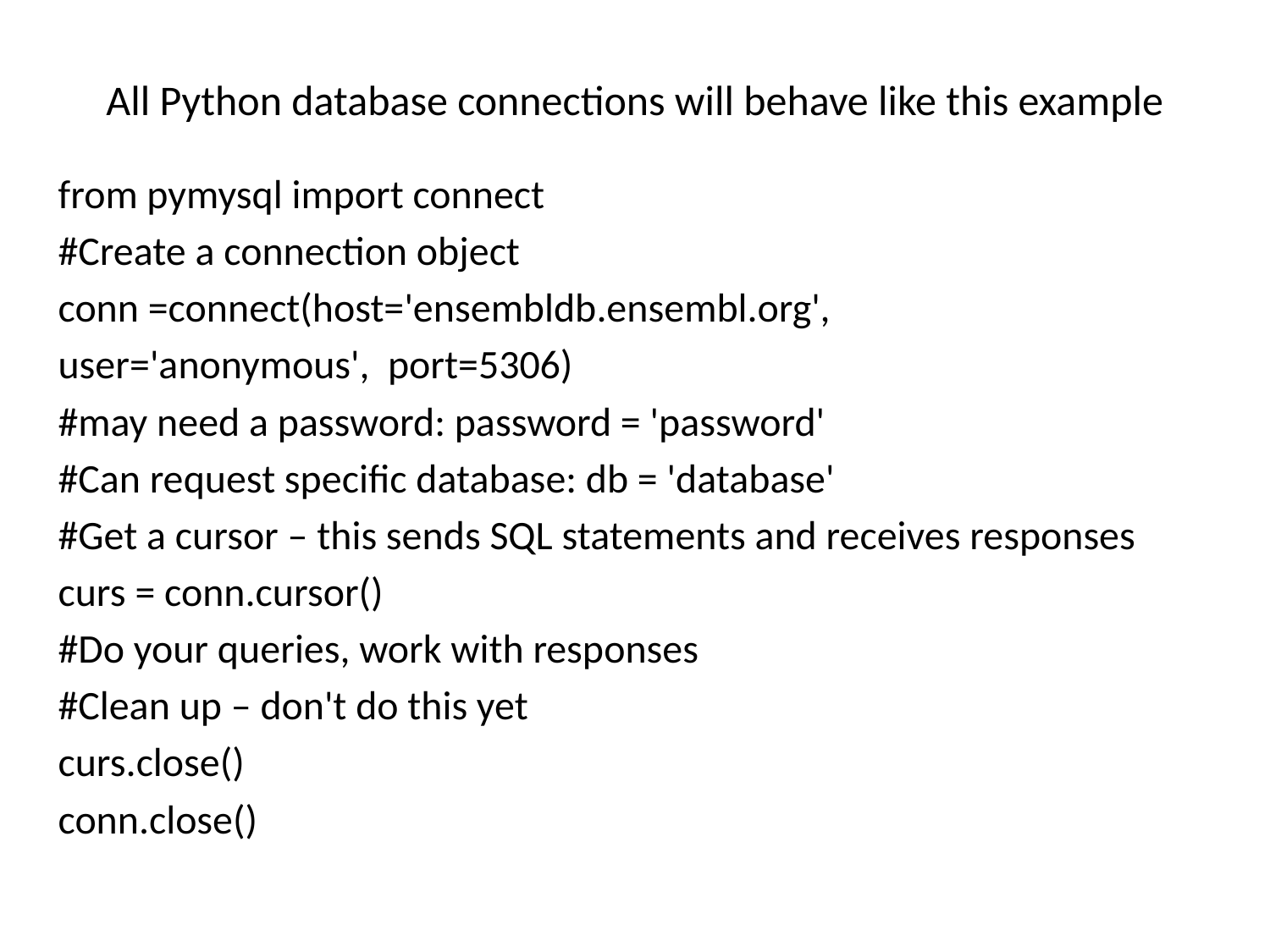

# All Python database connections will behave like this example
from pymysql import connect
#Create a connection object
conn =connect(host='ensembldb.ensembl.org',
user='anonymous',  port=5306)
#may need a password: password = 'password'
#Can request specific database: db = 'database'
#Get a cursor – this sends SQL statements and receives responses
curs = conn.cursor()
#Do your queries, work with responses
#Clean up – don't do this yet
curs.close()
conn.close()